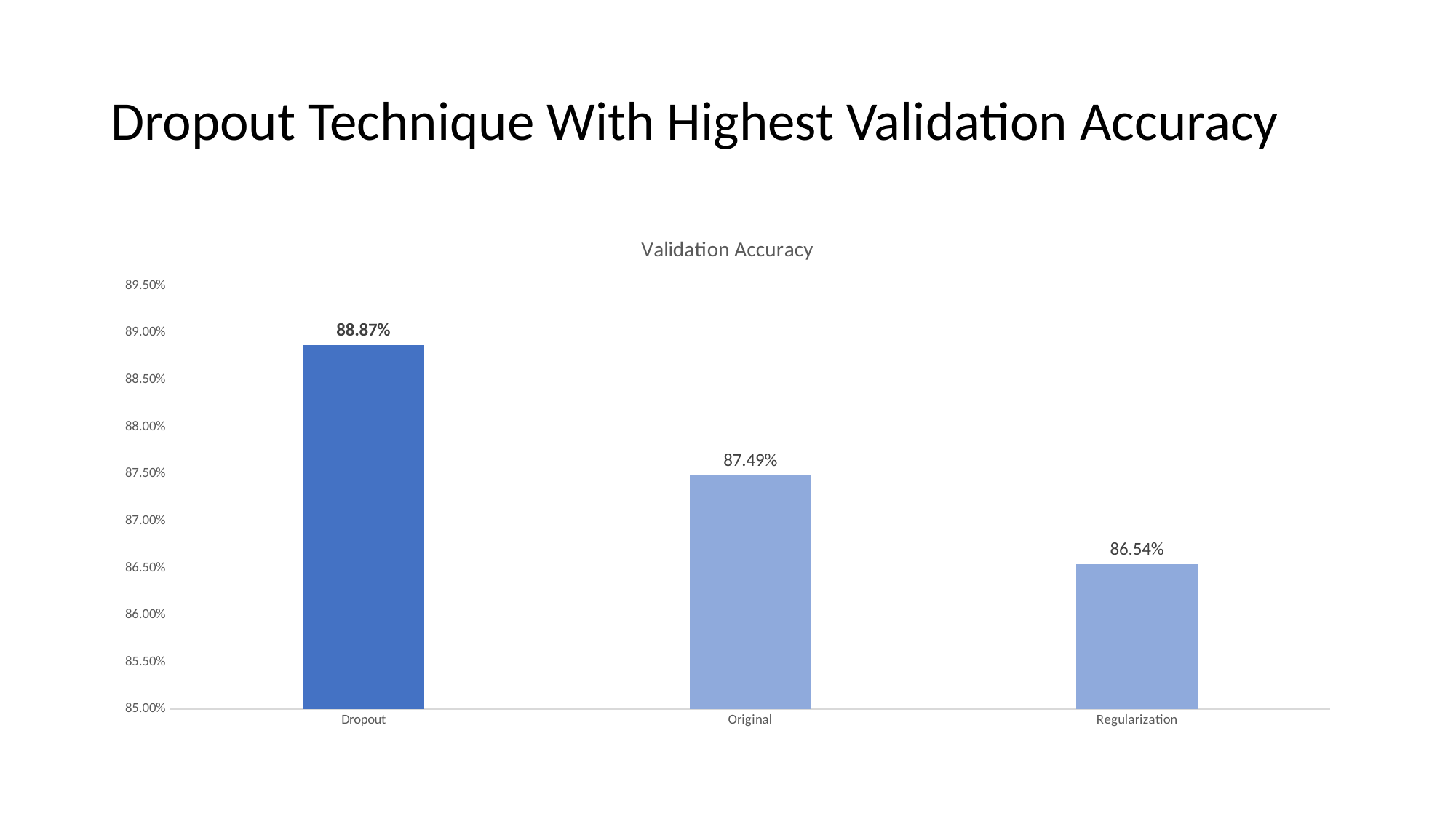

# Dropout Technique With Highest Validation Accuracy

### Chart:

| Category | Validation Accuracy |
|---|---|
| Dropout | 0.8887 |
| Original | 0.8749 |
| Regularization | 0.8654 |